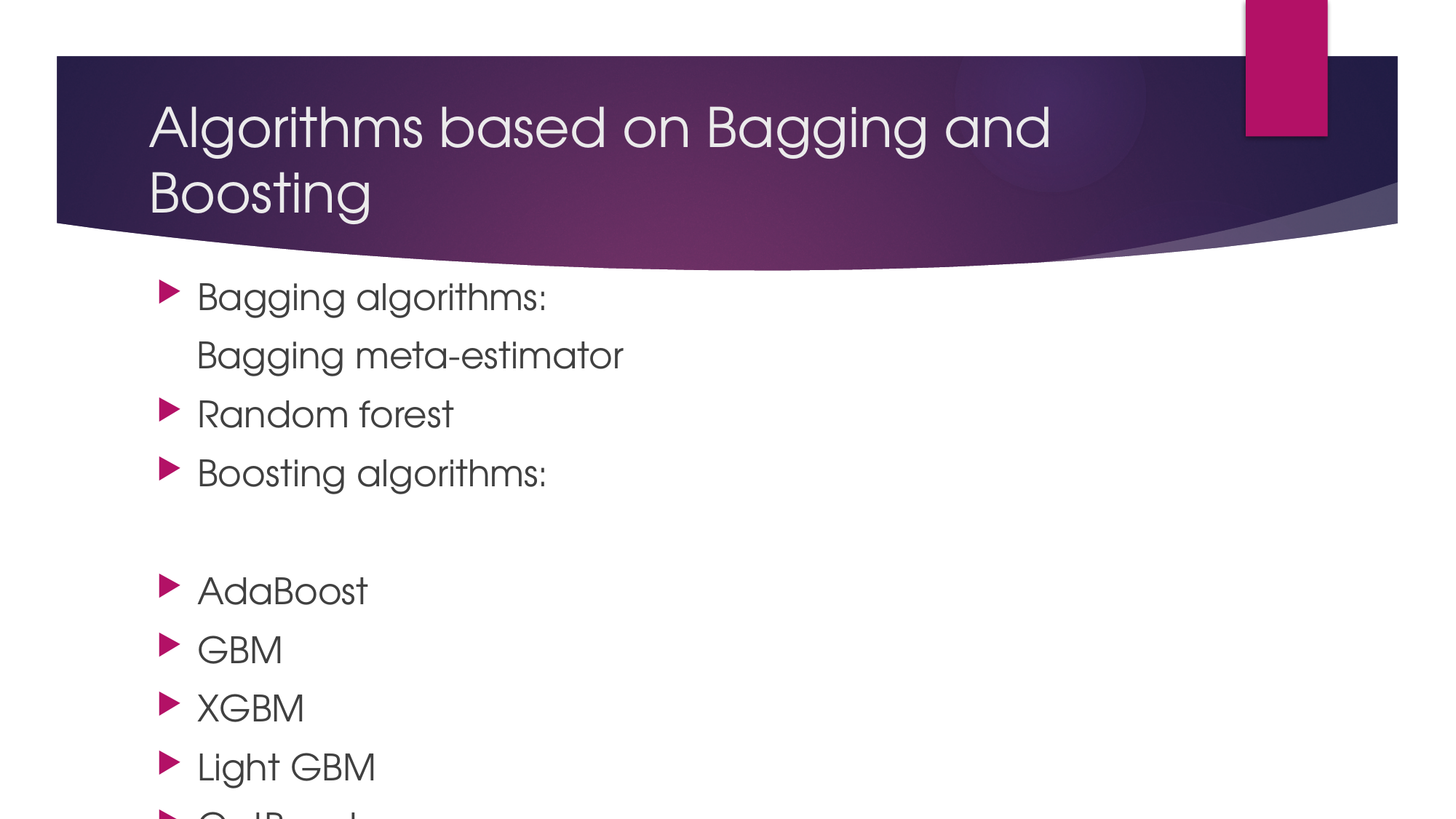

# Algorithms based on Bagging and Boosting
Bagging algorithms:
    Bagging meta-estimator
Random forest
Boosting algorithms:

AdaBoost
GBM
XGBM
Light GBM
CatBoost